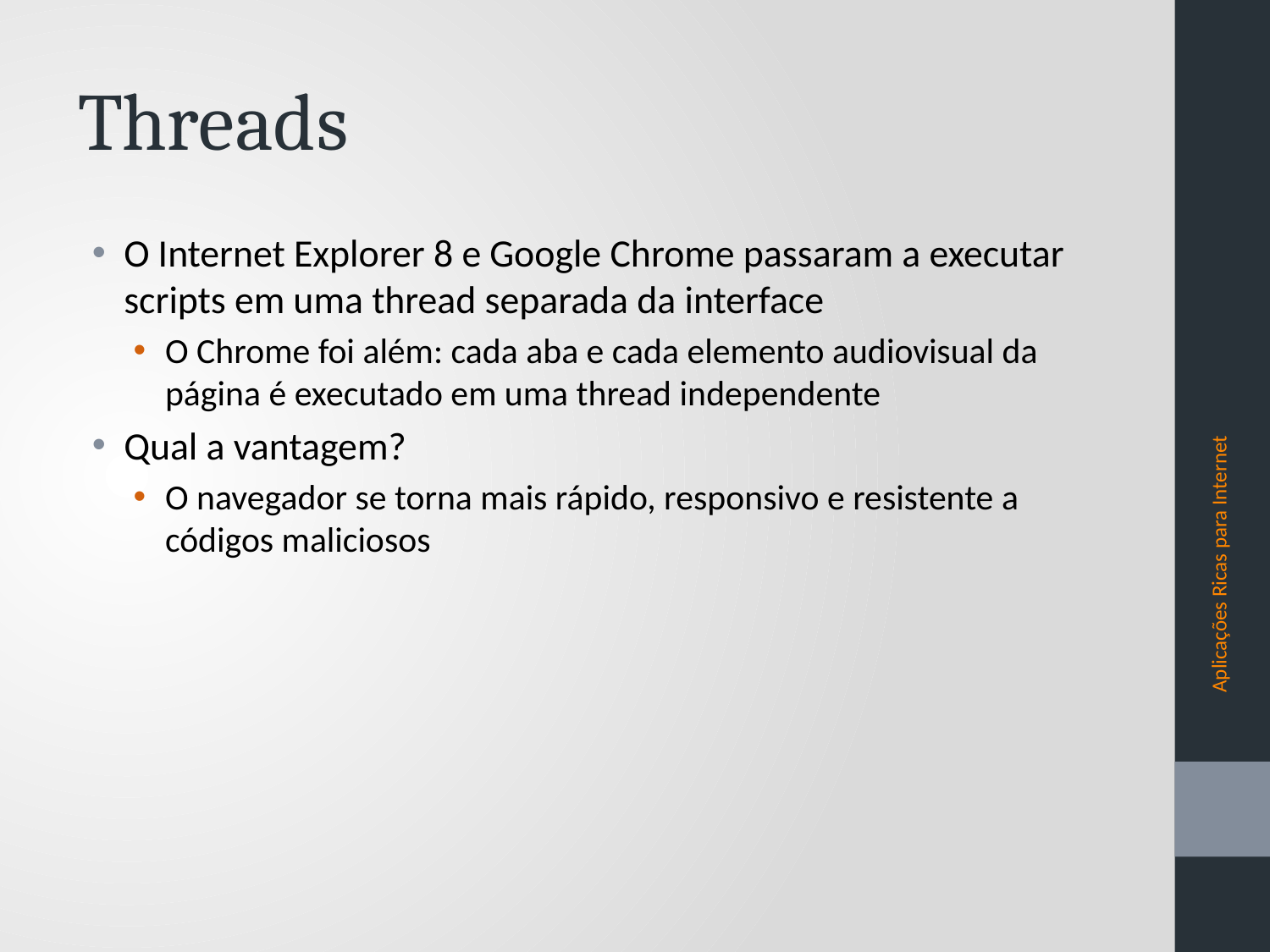

# Threads
O Internet Explorer 8 e Google Chrome passaram a executar scripts em uma thread separada da interface
O Chrome foi além: cada aba e cada elemento audiovisual da página é executado em uma thread independente
Qual a vantagem?
O navegador se torna mais rápido, responsivo e resistente a códigos maliciosos
Aplicações Ricas para Internet